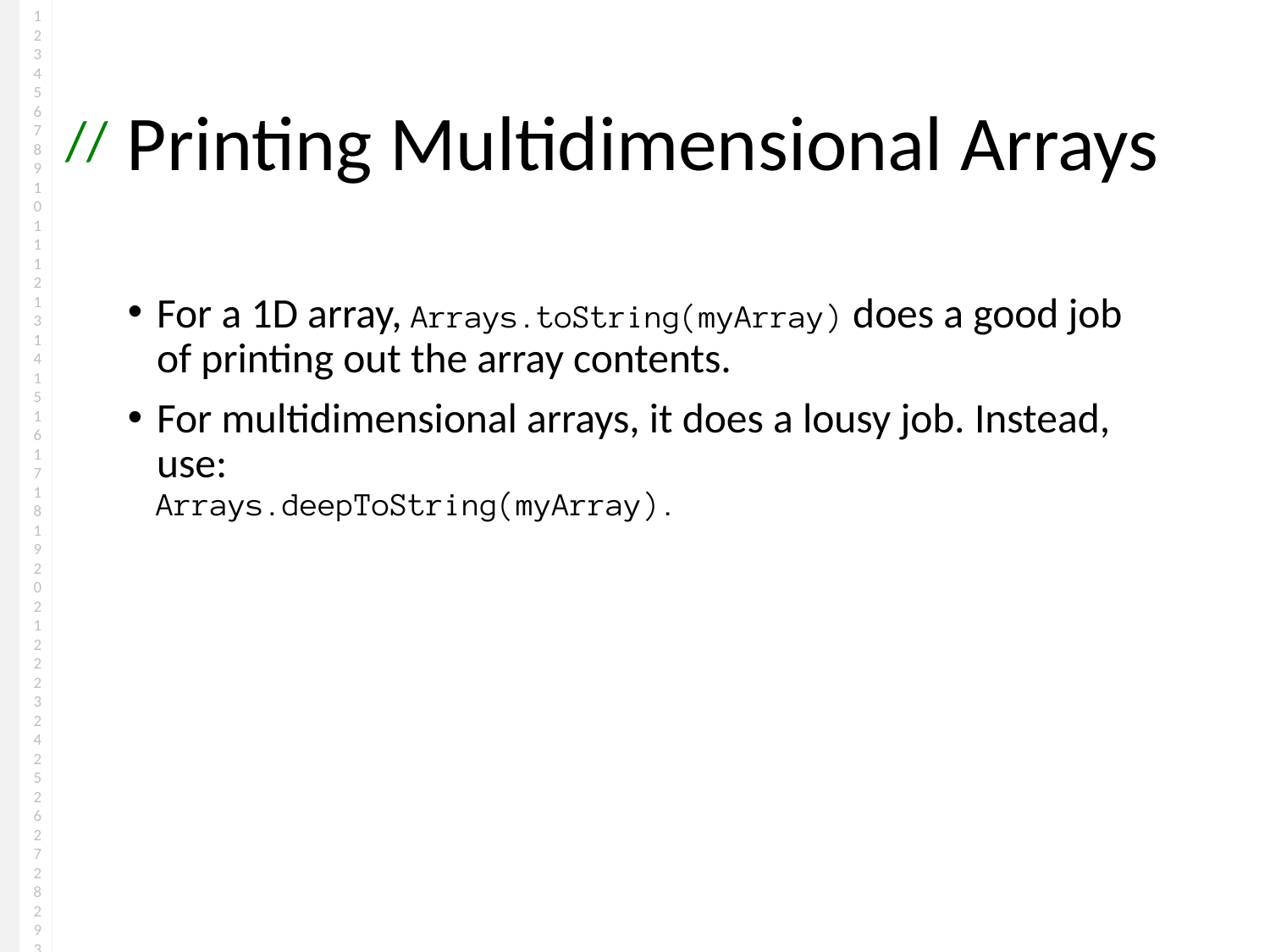

# Printing Multidimensional Arrays
For a 1D array, Arrays.toString(myArray) does a good job of printing out the array contents.
For multidimensional arrays, it does a lousy job. Instead, use:
Arrays.deepToString(myArray).